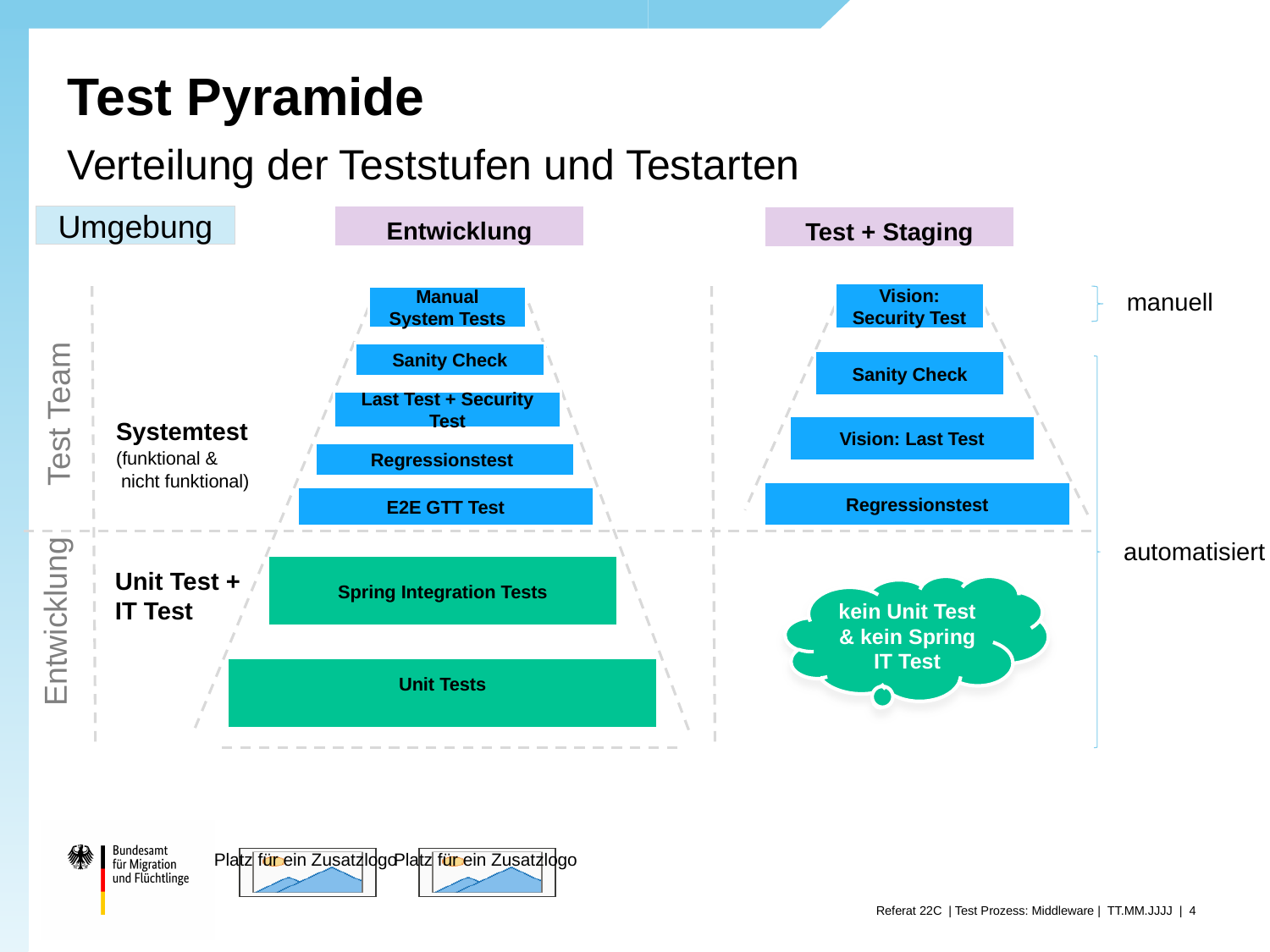

# Test Pyramide Verteilung der Teststufen und Testarten
Entwicklung
Umgebung
Test + Staging
Vision: Security Test
Manual System Tests

Last Test + Security Test

Regressionstest
E2E GTT Test
Spring Integration Tests

Unit Tests

manuell
Sanity Check

Sanity Check

Test Team
Systemtest
(funktional &
 nicht funktional)

Vision: Last Test

Regressionstest
automatisiert
Unit Test +
IT Test
kein Unit Test & kein Spring IT Test
Entwicklung

Referat 22C  | Test Prozess: Middleware |  TT.MM.JJJJ  |
4